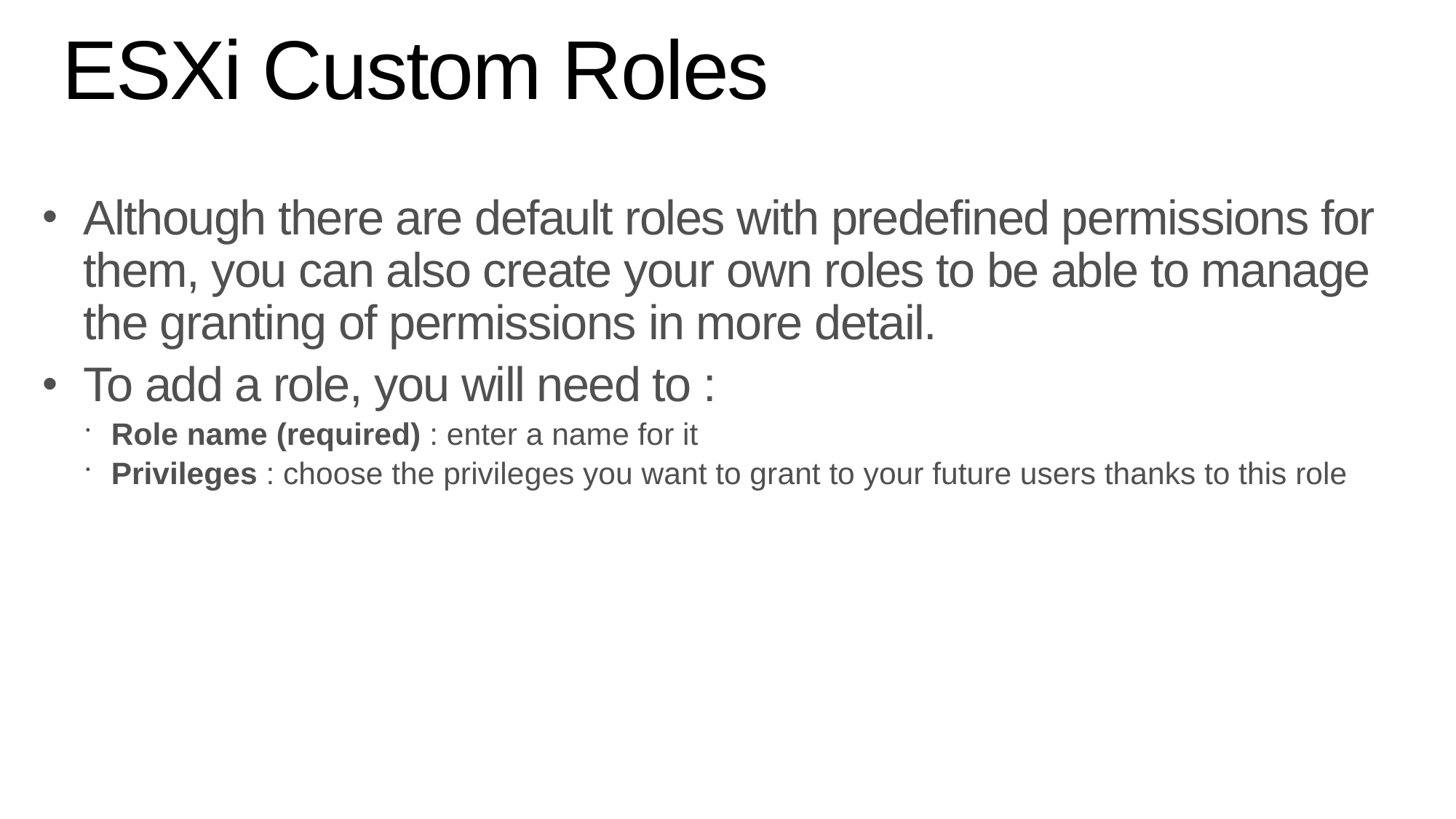

# ESXi Custom Roles
Although there are default roles with predefined permissions for them, you can also create your own roles to be able to manage the granting of permissions in more detail.
To add a role, you will need to :
Role name (required) : enter a name for it
Privileges : choose the privileges you want to grant to your future users thanks to this role